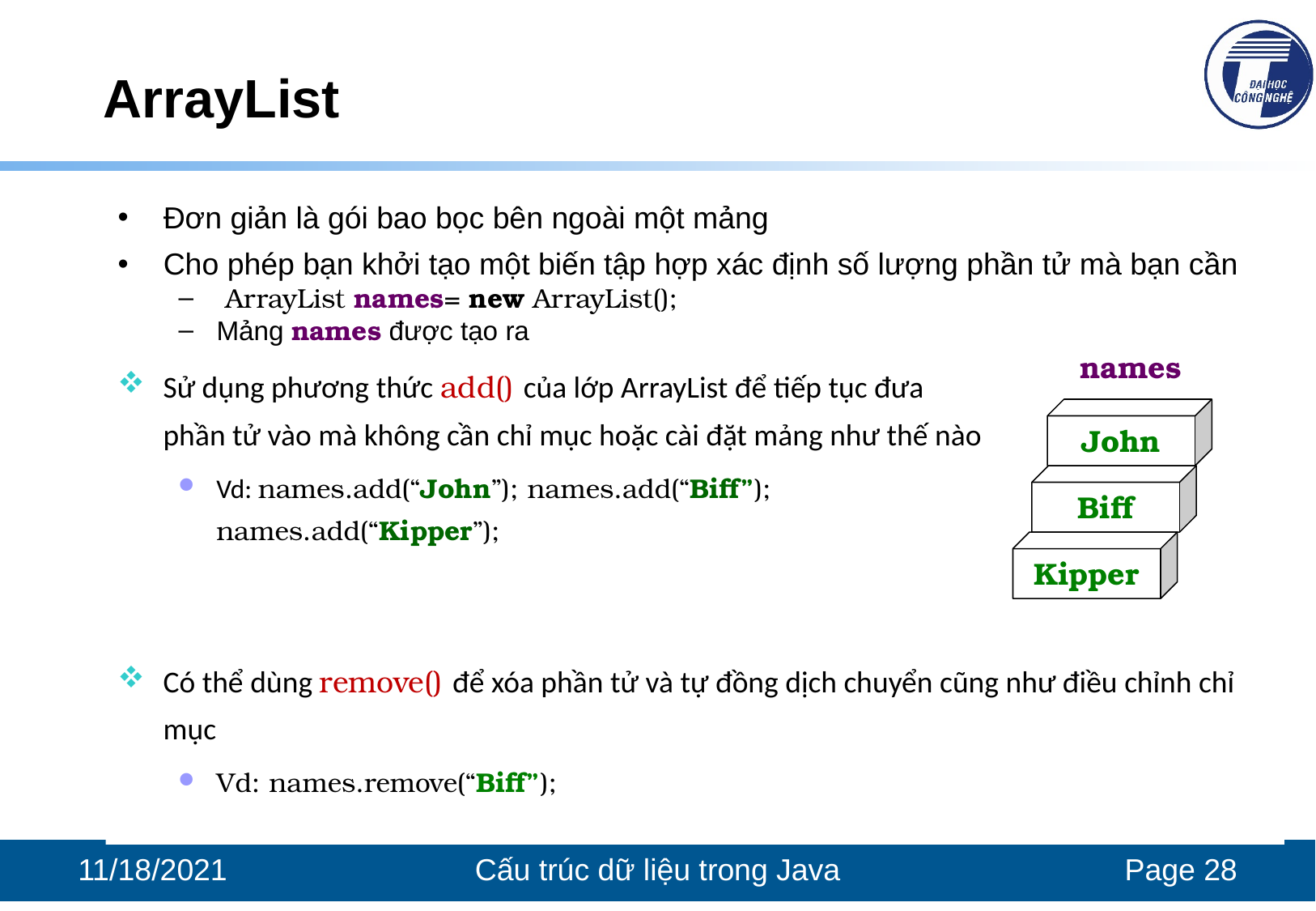

# ArrayList
Đơn giản là gói bao bọc bên ngoài một mảng
Cho phép bạn khởi tạo một biến tập hợp xác định số lượng phần tử mà bạn cần
 ArrayList names= new ArrayList();
Mảng names được tạo ra
names
Sử dụng phương thức add() của lớp ArrayList để tiếp tục đưa phần tử vào mà không cần chỉ mục hoặc cài đặt mảng như thế nào
Vd: names.add(“John”); names.add(“Biff”); names.add(“Kipper”);

John
Biff
Kipper
Có thể dùng remove() để xóa phần tử và tự đồng dịch chuyển cũng như điều chỉnh chỉ mục
Vd: names.remove(“Biff”);

11/18/2021
Cấu trúc dữ liệu trong Java
Page 28